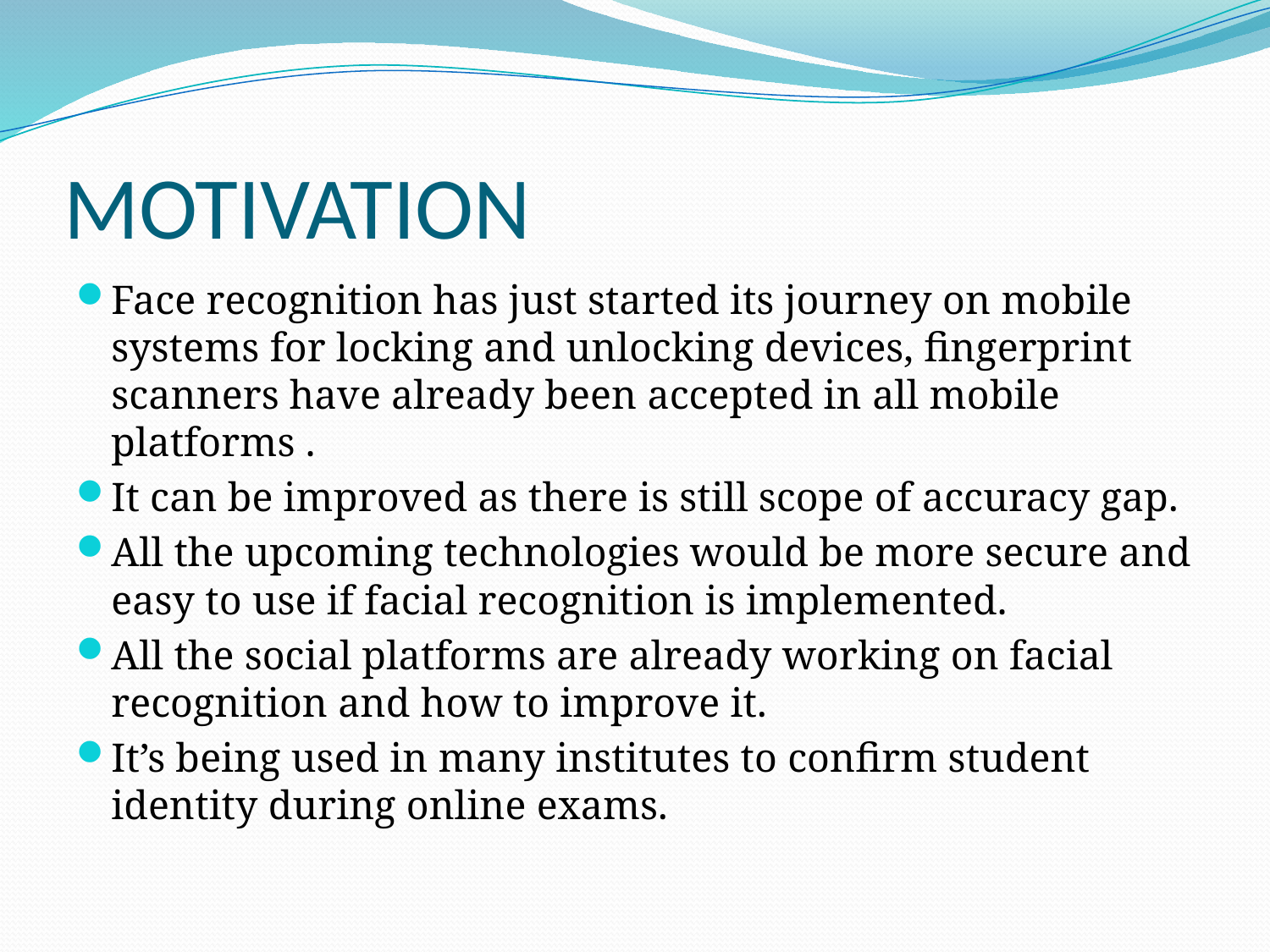

# MOTIVATION
Face recognition has just started its journey on mobile systems for locking and unlocking devices, fingerprint scanners have already been accepted in all mobile platforms .
It can be improved as there is still scope of accuracy gap.
All the upcoming technologies would be more secure and easy to use if facial recognition is implemented.
All the social platforms are already working on facial recognition and how to improve it.
It’s being used in many institutes to confirm student identity during online exams.